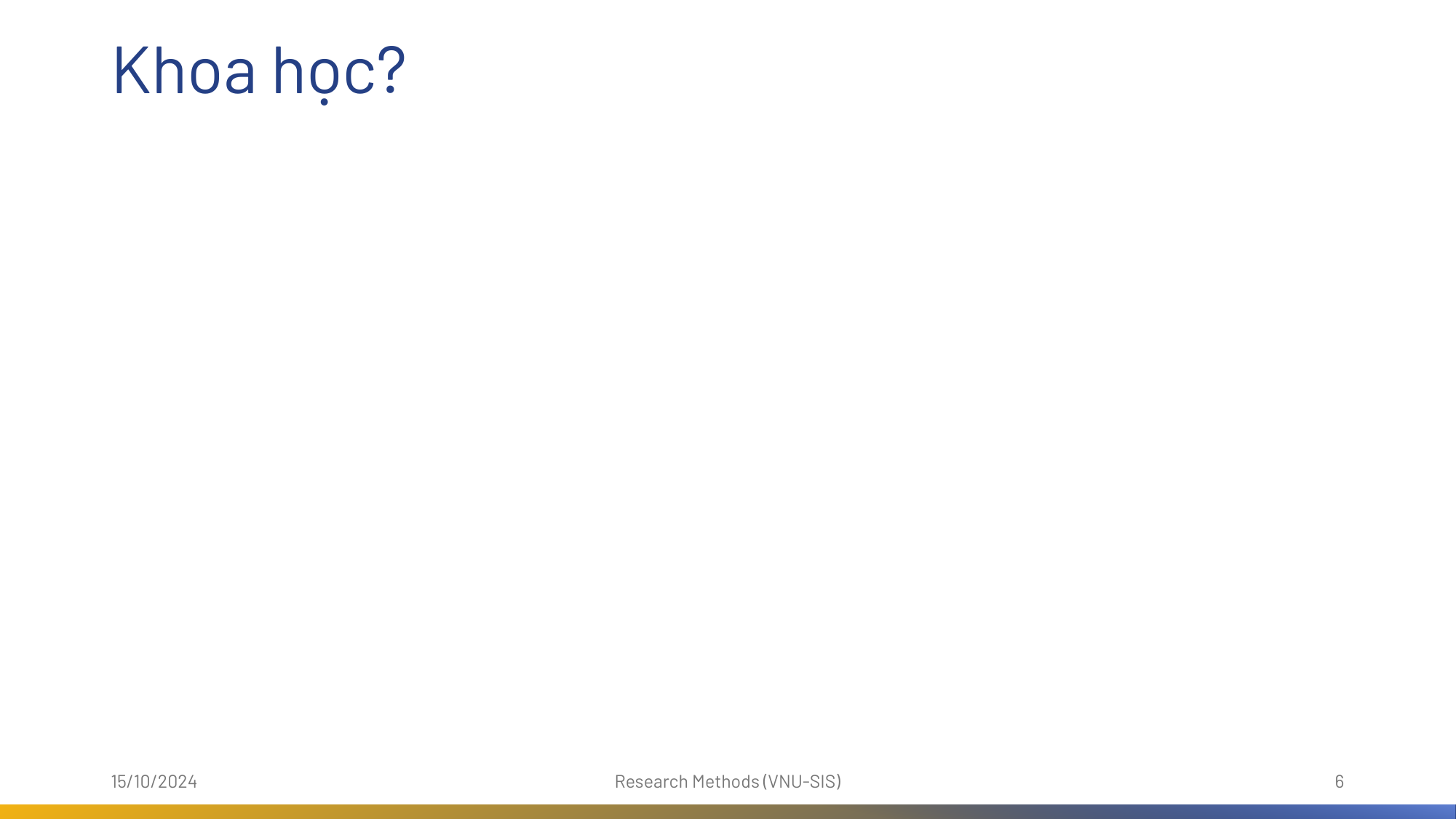

# Khoa học?
15/10/2024
Research Methods (VNU-SIS)
6